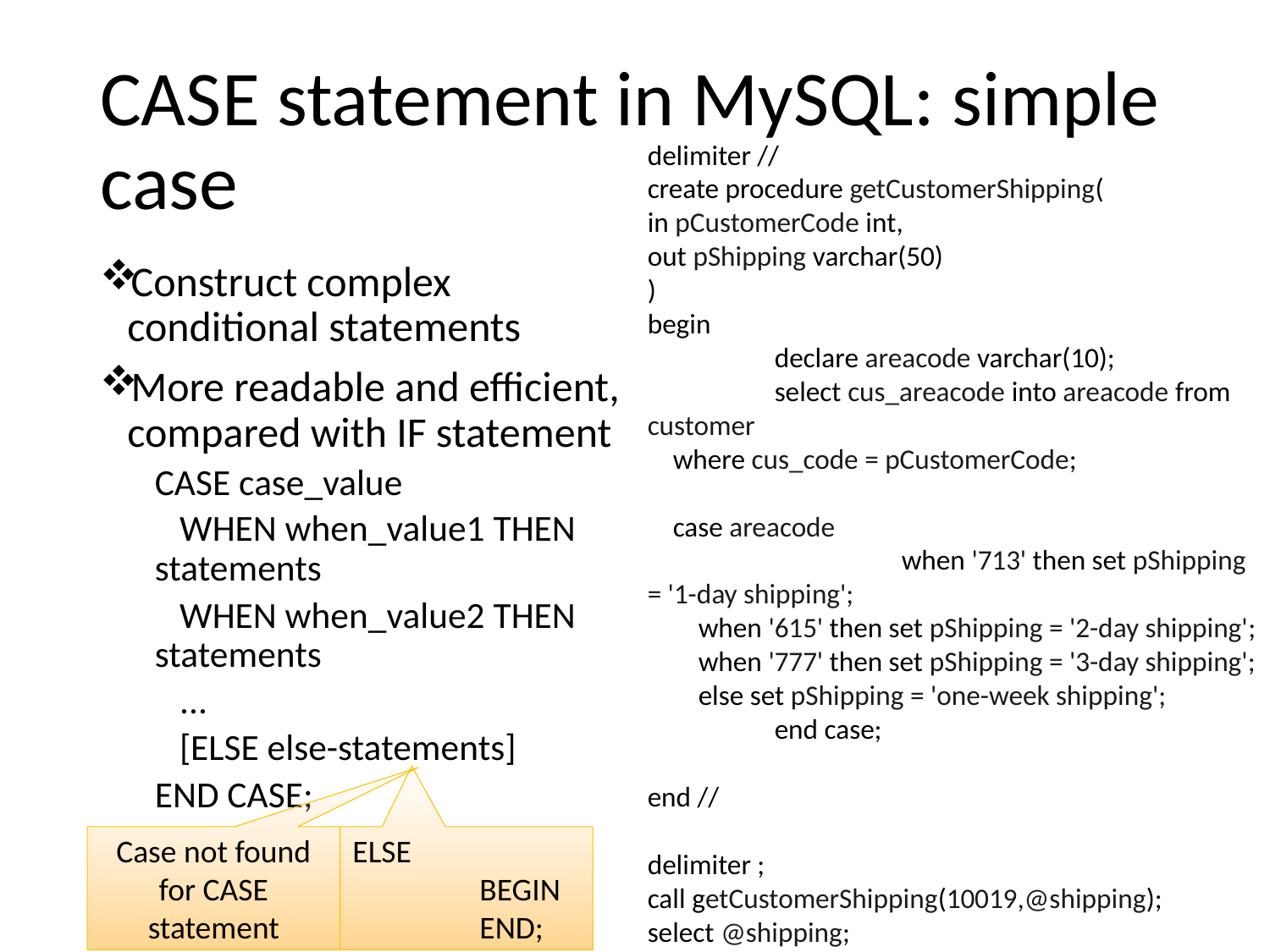

# CASE statement in MySQL: simple case
delimiter //
create procedure getCustomerShipping(
in pCustomerCode int,
out pShipping varchar(50)
)
begin
	declare areacode varchar(10);
	select cus_areacode into areacode from customer
    where cus_code = pCustomerCode;

    case areacode
		when '713' then set pShipping = '1-day shipping';
        when '615' then set pShipping = '2-day shipping';
        when '777' then set pShipping = '3-day shipping';
        else set pShipping = 'one-week shipping';
	end case;

end //

delimiter ;
call getCustomerShipping(10019,@shipping);
select @shipping;
Construct complex conditional statements
More readable and efficient, compared with IF statement
CASE case_value
   WHEN when_value1 THEN statements
   WHEN when_value2 THEN statements
   ...
   [ELSE else-statements]
END CASE;

Case not found for CASE statement
ELSE
	BEGIN
	END;